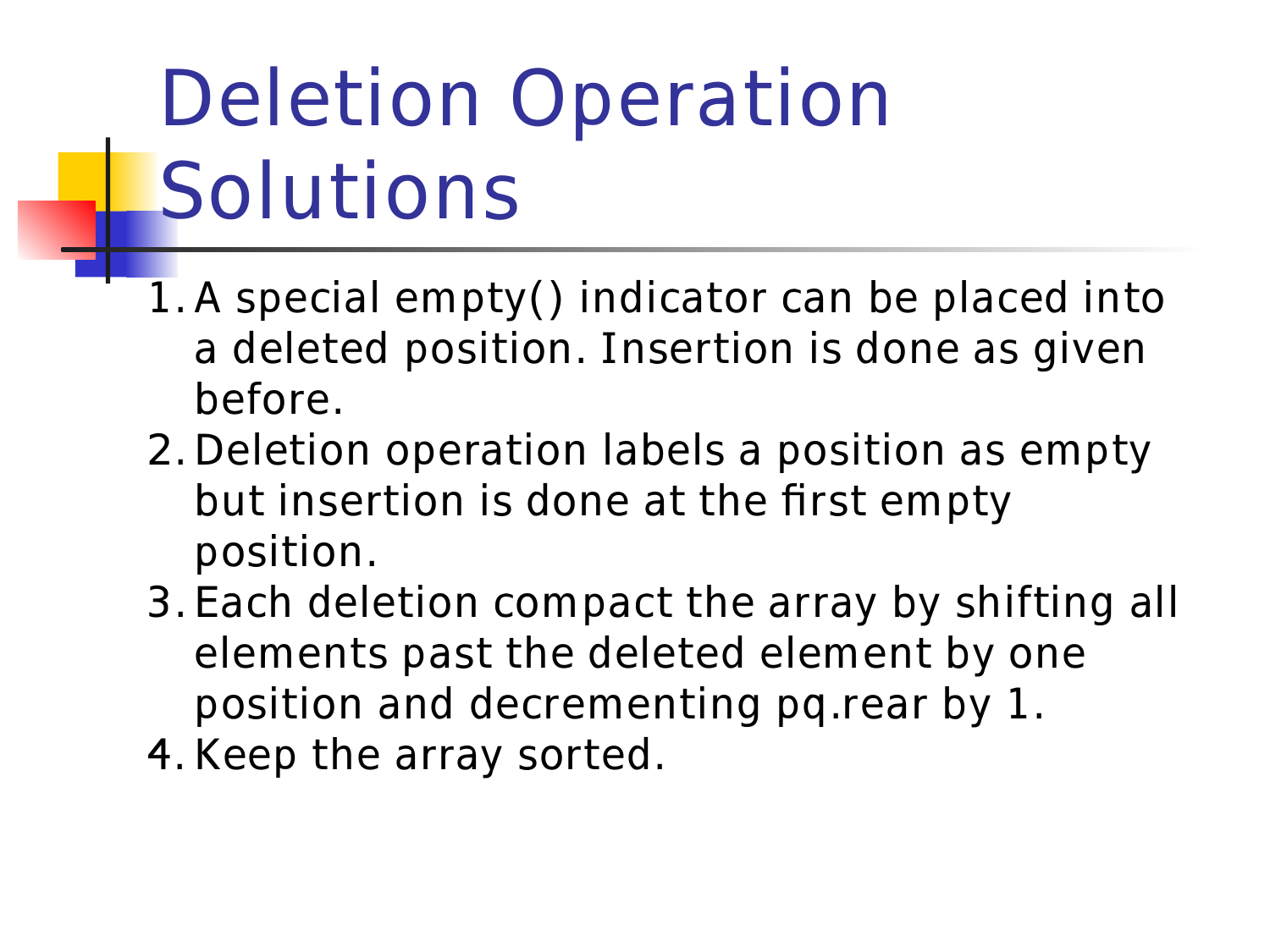

Deletion Operation Solutions
A special empty() indicator can be placed into a deleted position. Insertion is done as given before.
Deletion operation labels a position as empty but insertion is done at the first empty position.
Each deletion compact the array by shifting all elements past the deleted element by one position and decrementing pq.rear by 1.
Keep the array sorted.